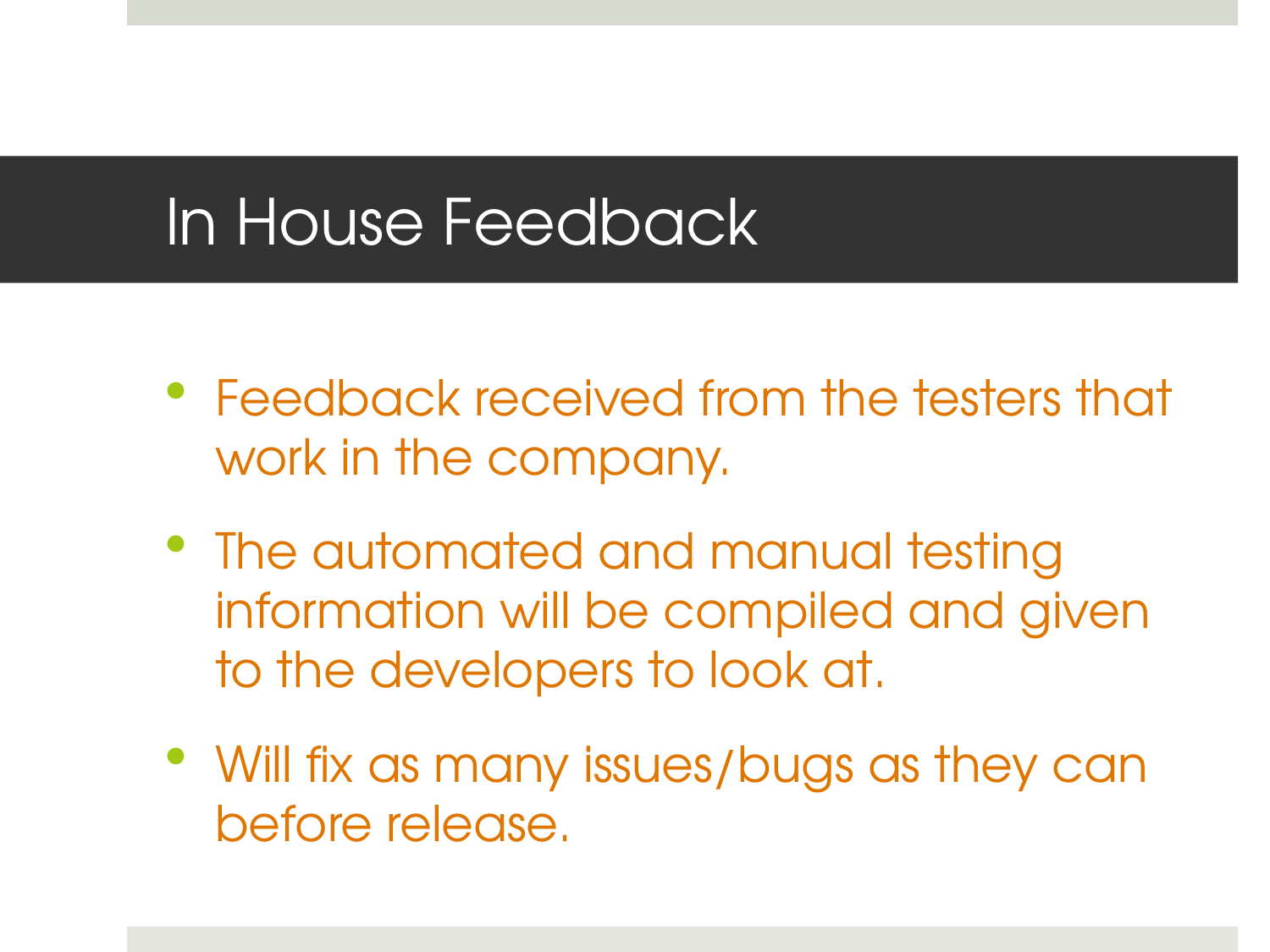

# In House Feedback
Feedback received from the testers that work in the company.
The automated and manual testing information will be compiled and given to the developers to look at.
Will fix as many issues/bugs as they can before release.